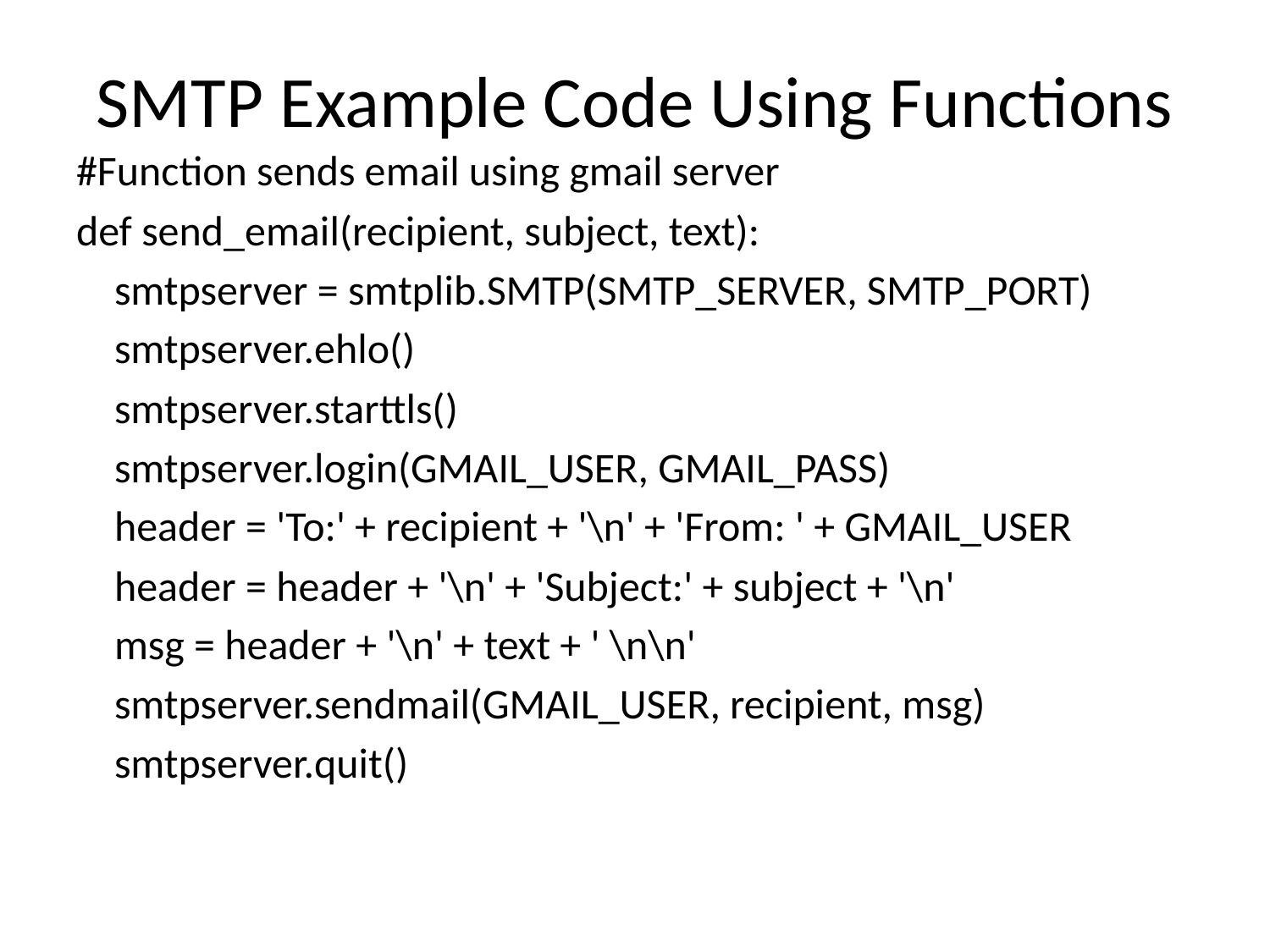

# SMTP Example Code Using Functions
#Function sends email using gmail server
def send_email(recipient, subject, text):
    smtpserver = smtplib.SMTP(SMTP_SERVER, SMTP_PORT)
    smtpserver.ehlo()
    smtpserver.starttls()
    smtpserver.login(GMAIL_USER, GMAIL_PASS)
    header = 'To:' + recipient + '\n' + 'From: ' + GMAIL_USER
    header = header + '\n' + 'Subject:' + subject + '\n'
    msg = header + '\n' + text + ' \n\n'
    smtpserver.sendmail(GMAIL_USER, recipient, msg)
    smtpserver.quit()